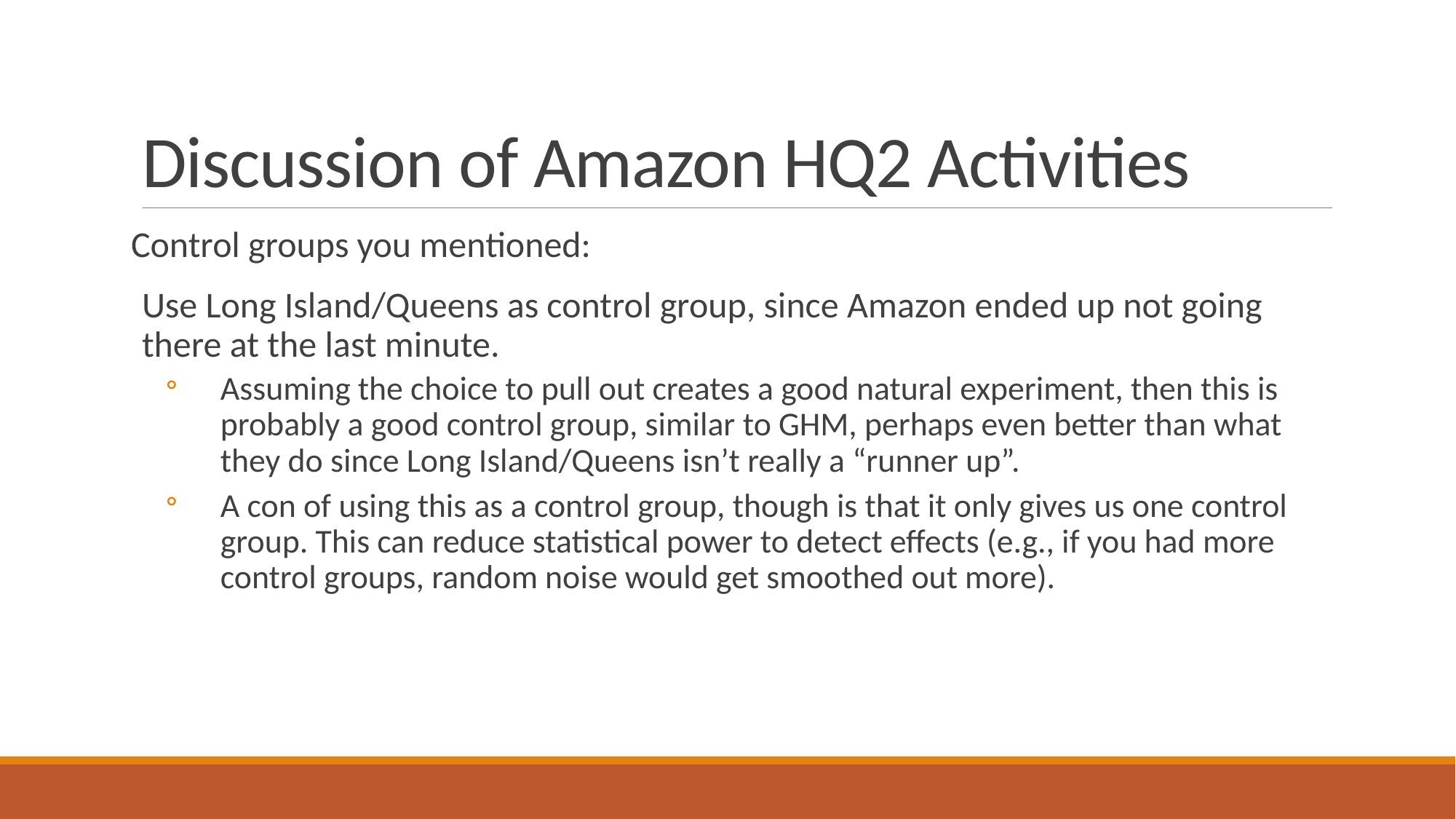

# Discussion of Amazon HQ2 Activities
Control groups you mentioned:
Use Long Island/Queens as control group, since Amazon ended up not going there at the last minute.
Assuming the choice to pull out creates a good natural experiment, then this is probably a good control group, similar to GHM, perhaps even better than what they do since Long Island/Queens isn’t really a “runner up”.
A con of using this as a control group, though is that it only gives us one control group. This can reduce statistical power to detect effects (e.g., if you had more control groups, random noise would get smoothed out more).